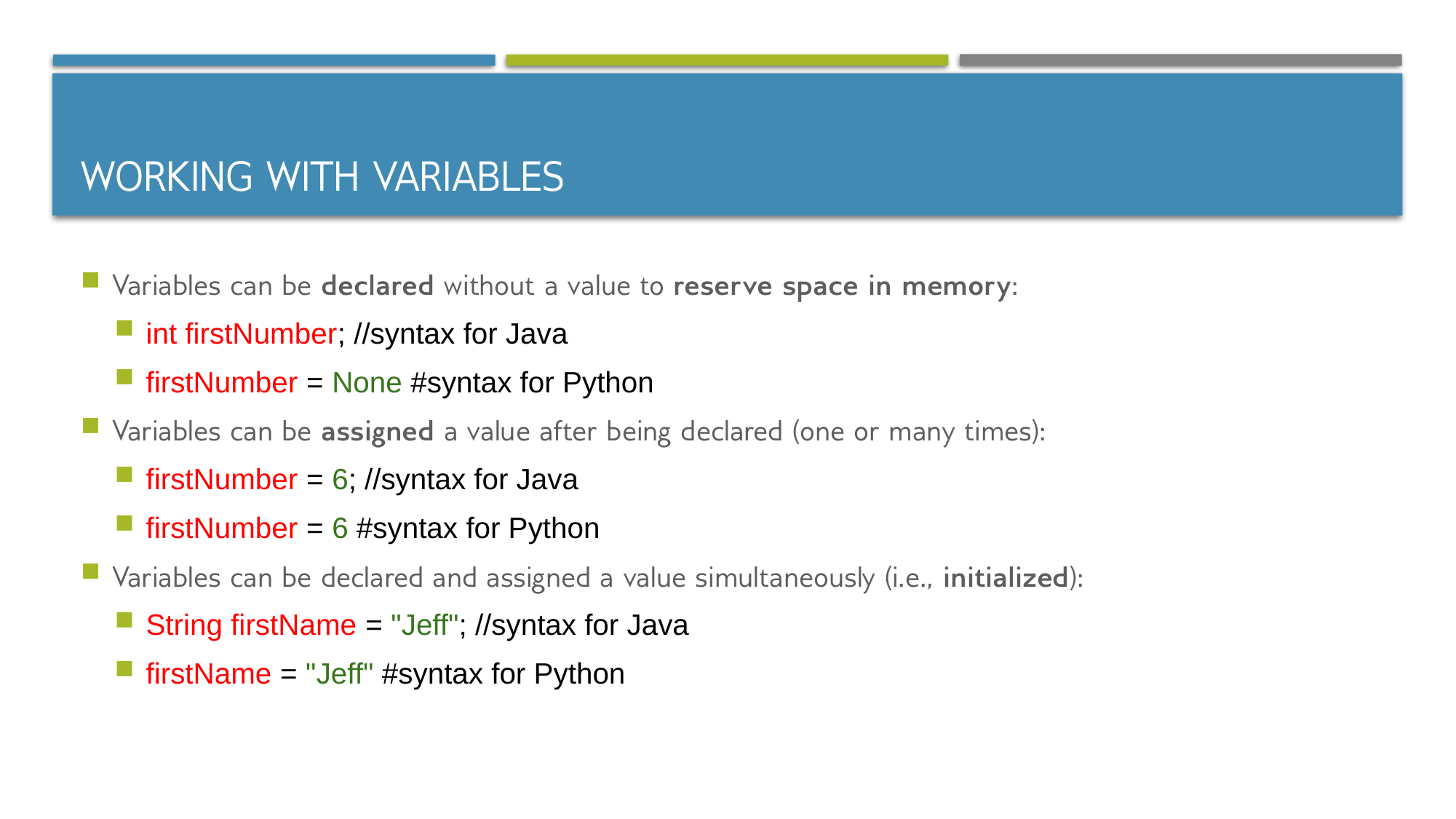

# Working with Variables
Variables can be declared without a value to reserve space in memory:
int firstNumber; //syntax for Java
firstNumber = None #syntax for Python
Variables can be assigned a value after being declared (one or many times):
firstNumber = 6; //syntax for Java
firstNumber = 6 #syntax for Python
Variables can be declared and assigned a value simultaneously (i.e., initialized):
String firstName = "Jeff"; //syntax for Java
firstName = "Jeff" #syntax for Python